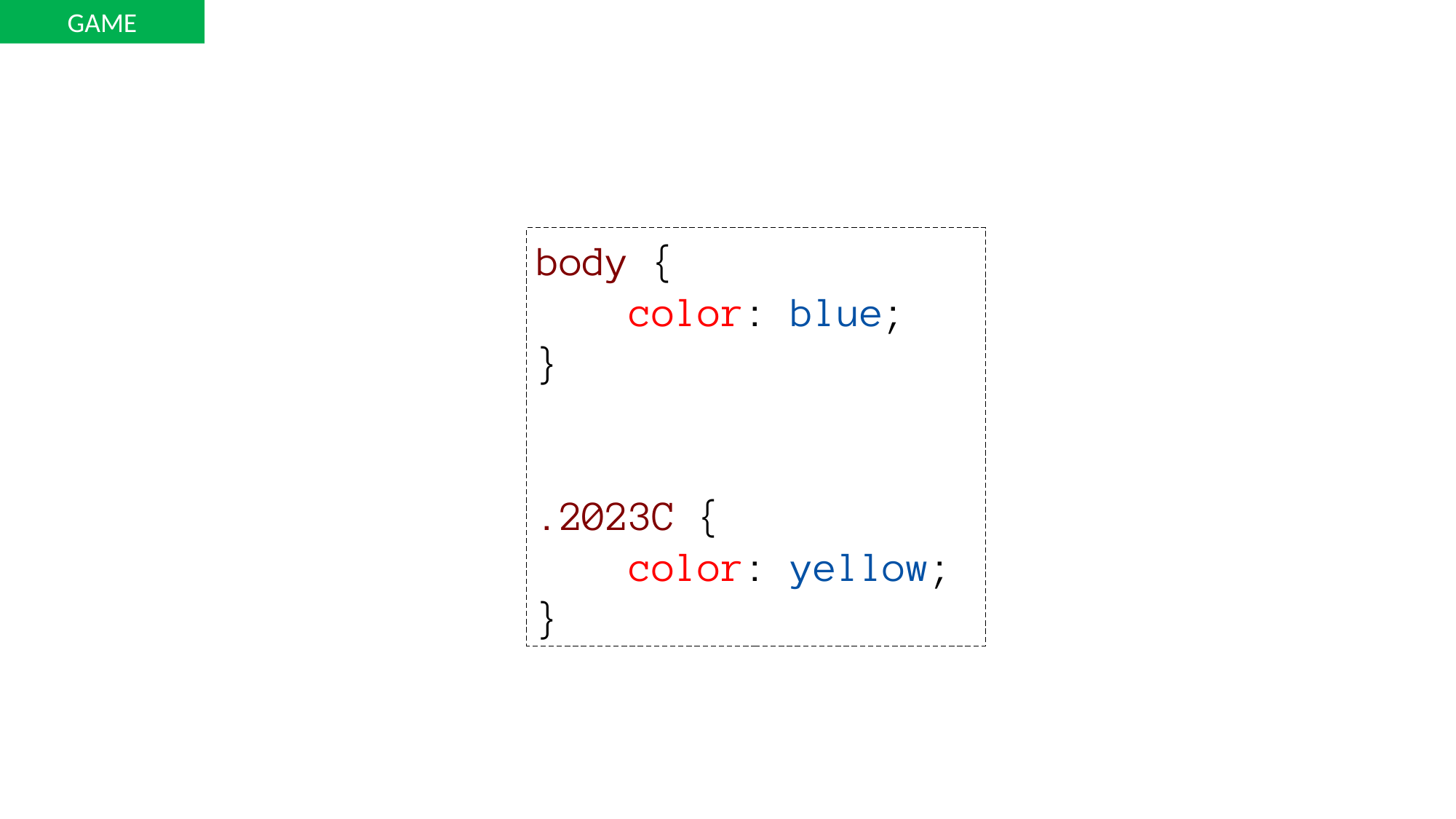

GAME
body {
    color: blue;
}

.2023C {
    color: yellow;
}